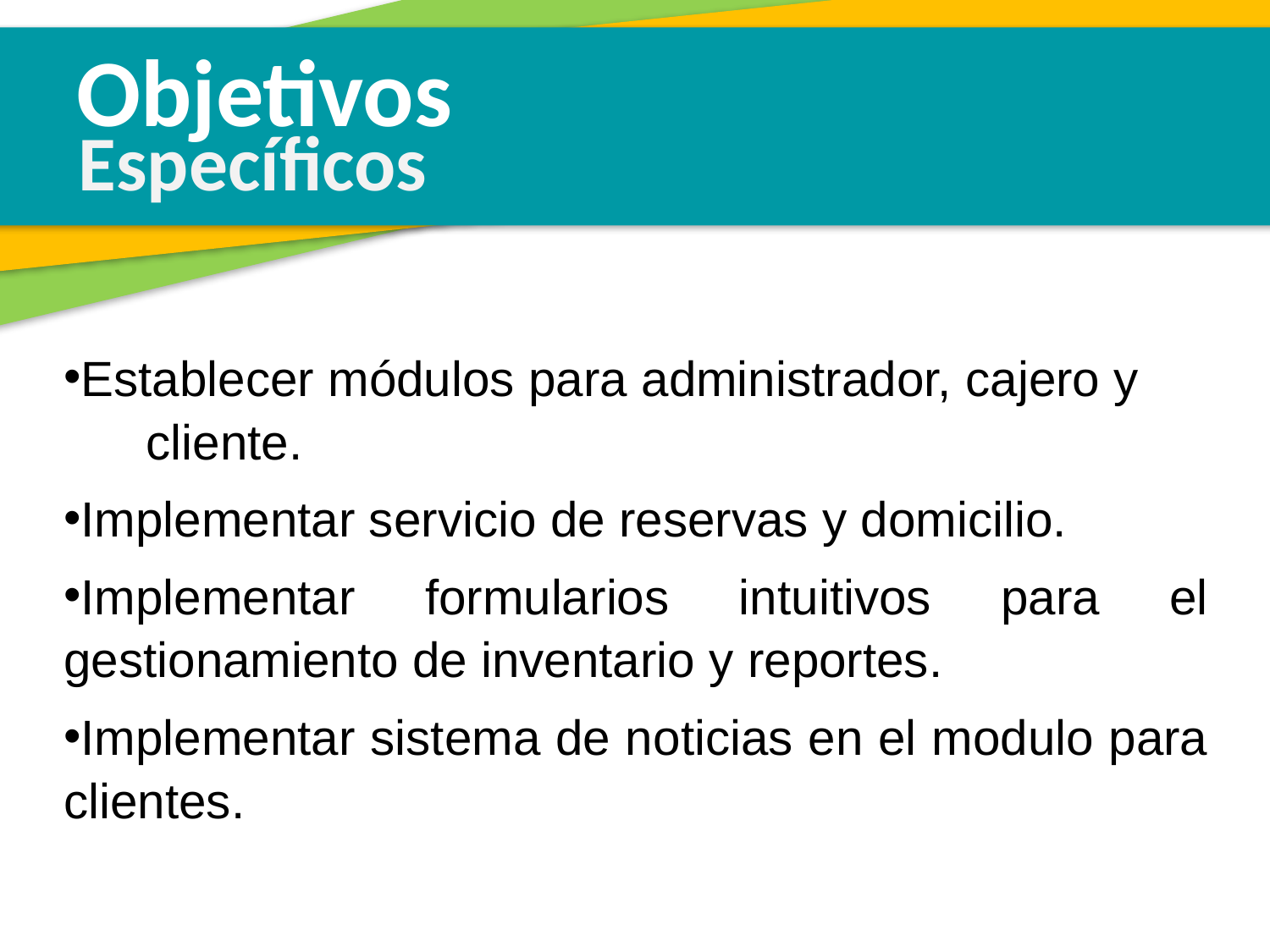

Objetivos
Específicos

Establecer módulos para administrador, cajero y            cliente.
Implementar servicio de reservas y domicilio.
Implementar formularios intuitivos para el gestionamiento de inventario y reportes.
Implementar sistema de noticias en el modulo para clientes.